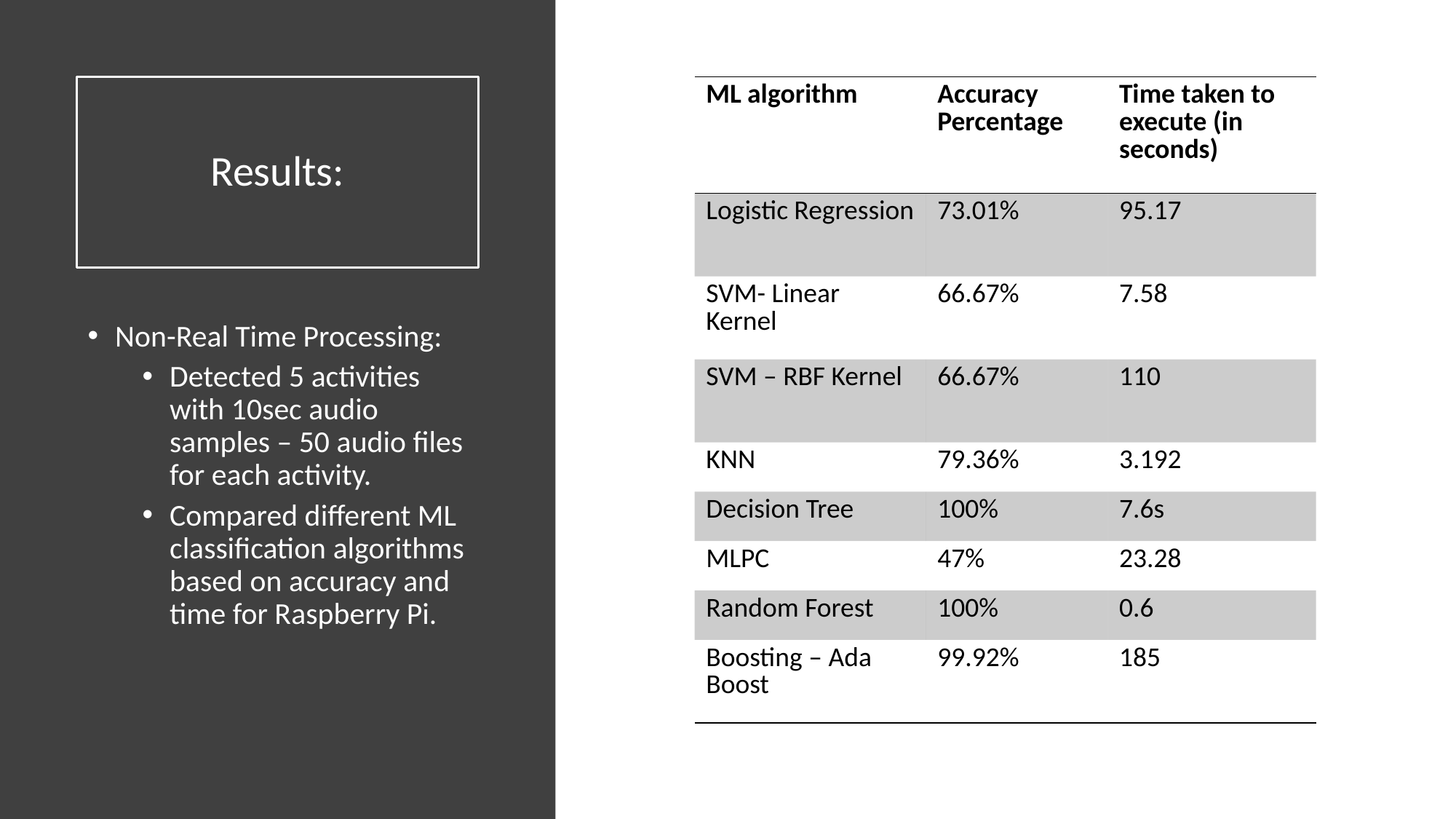

# Results:
| ML algorithm | Accuracy Percentage | Time taken to execute (in seconds) |
| --- | --- | --- |
| Logistic Regression | 73.01% | 95.17 |
| SVM- Linear Kernel | 66.67% | 7.58 |
| SVM – RBF Kernel | 66.67% | 110 |
| KNN | 79.36% | 3.192 |
| Decision Tree | 100% | 7.6s |
| MLPC | 47% | 23.28 |
| Random Forest | 100% | 0.6 |
| Boosting – Ada Boost | 99.92% | 185 |
Non-Real Time Processing:
Detected 5 activities with 10sec audio samples – 50 audio files for each activity.
Compared different ML classification algorithms based on accuracy and time for Raspberry Pi.